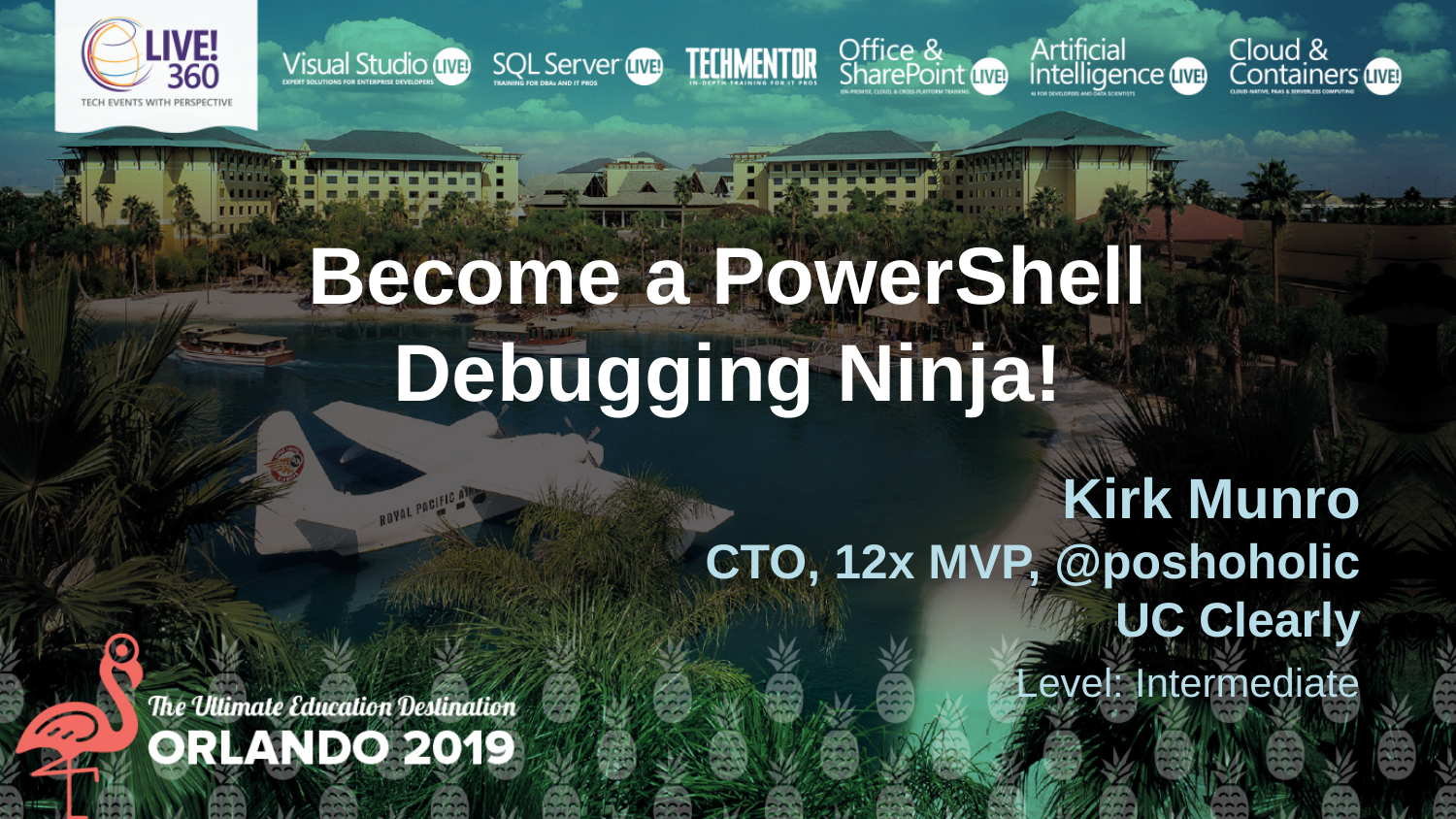

Become a PowerShell
Debugging Ninja!
Kirk Munro
CTO, 12x MVP, @poshoholic
UC Clearly

Level: Intermediate